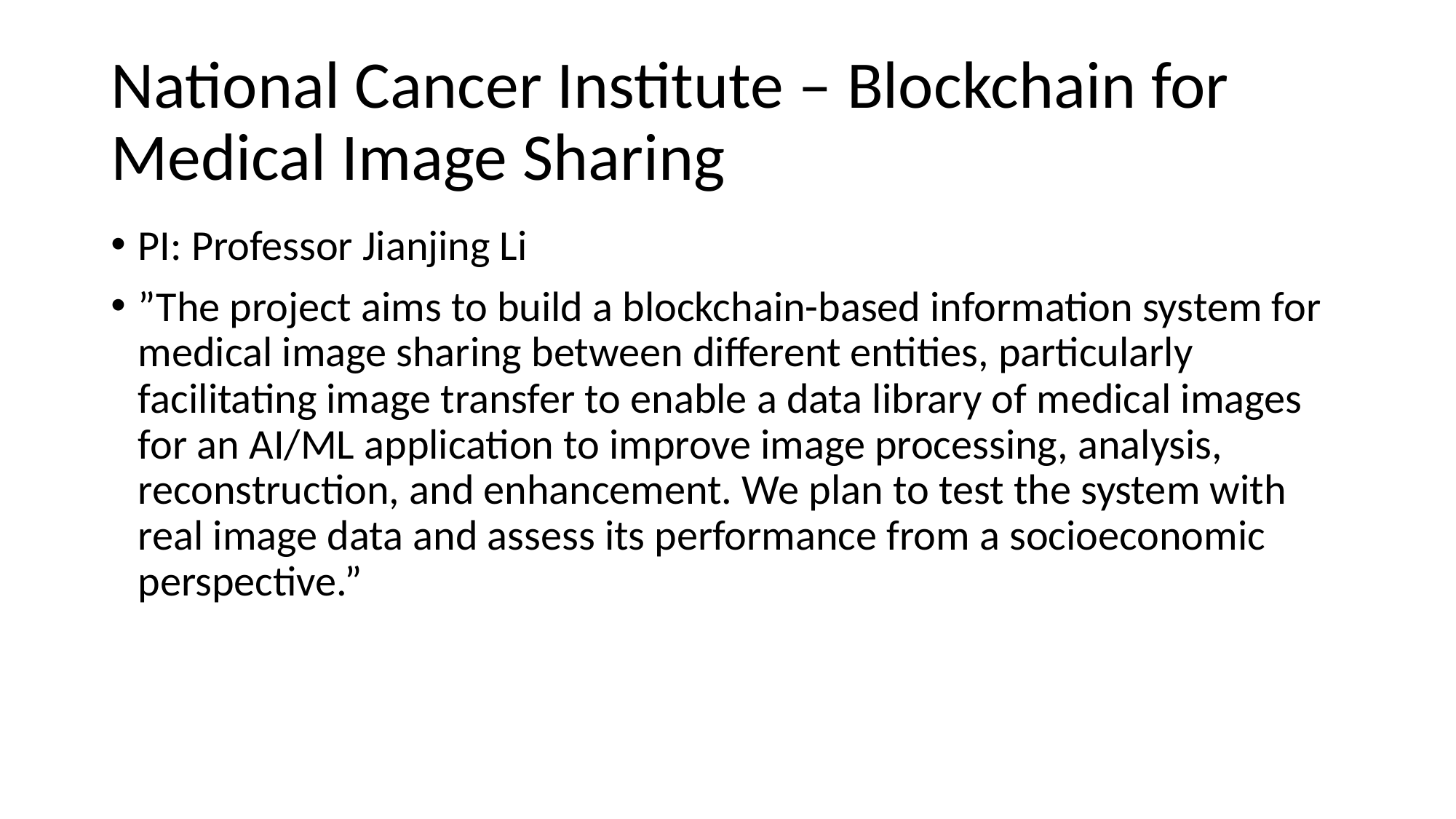

# National Cancer Institute – Blockchain for Medical Image Sharing
PI: Professor Jianjing Li
”The project aims to build a blockchain-based information system for medical image sharing between different entities, particularly facilitating image transfer to enable a data library of medical images for an AI/ML application to improve image processing, analysis, reconstruction, and enhancement. We plan to test the system with real image data and assess its performance from a socioeconomic perspective.”